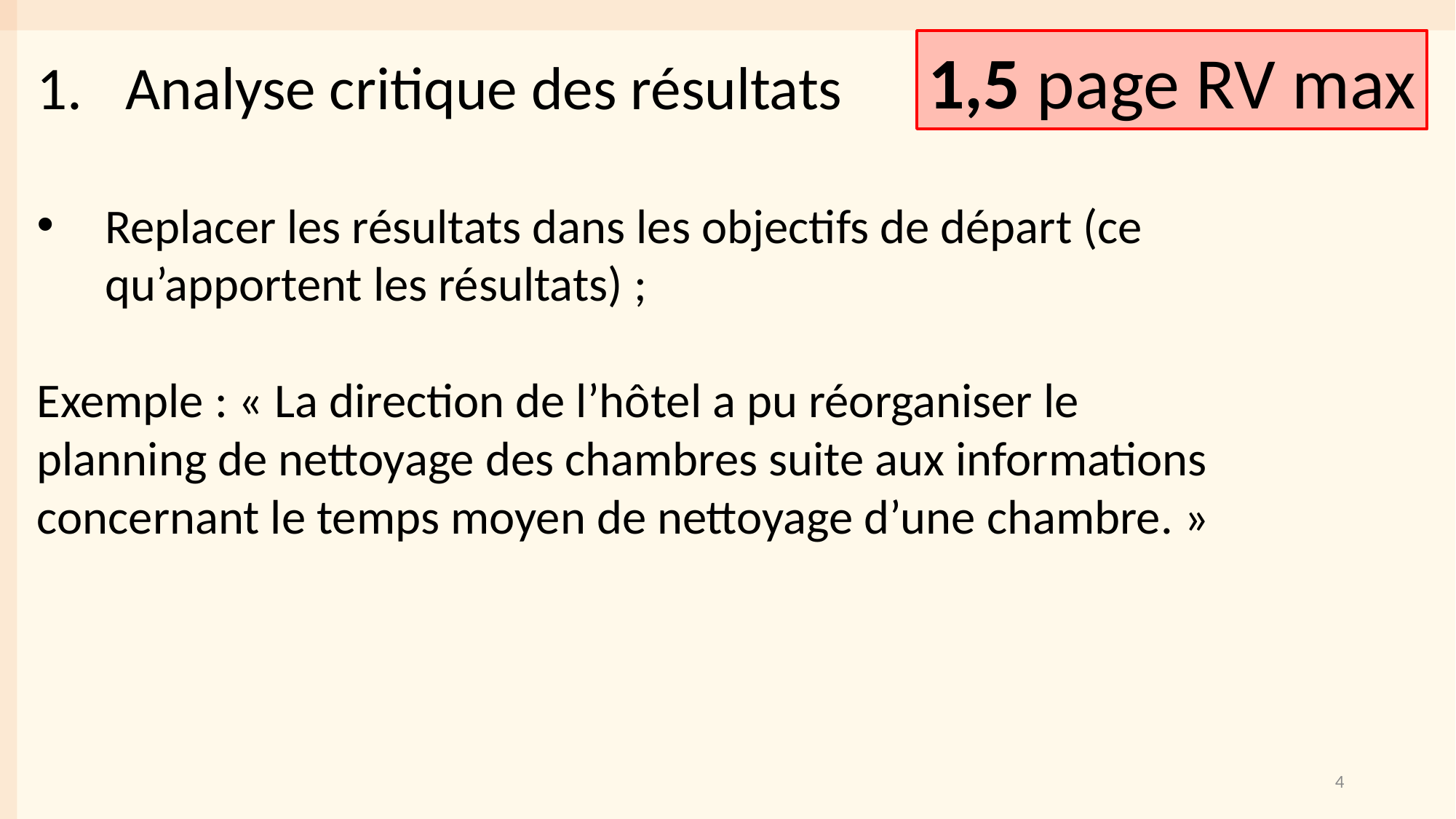

1,5 page RV max
Analyse critique des résultats

Replacer les résultats dans les objectifs de départ (ce qu’apportent les résultats) ;

Exemple : « La direction de l’hôtel a pu réorganiser le planning de nettoyage des chambres suite aux informations concernant le temps moyen de nettoyage d’une chambre. »
4